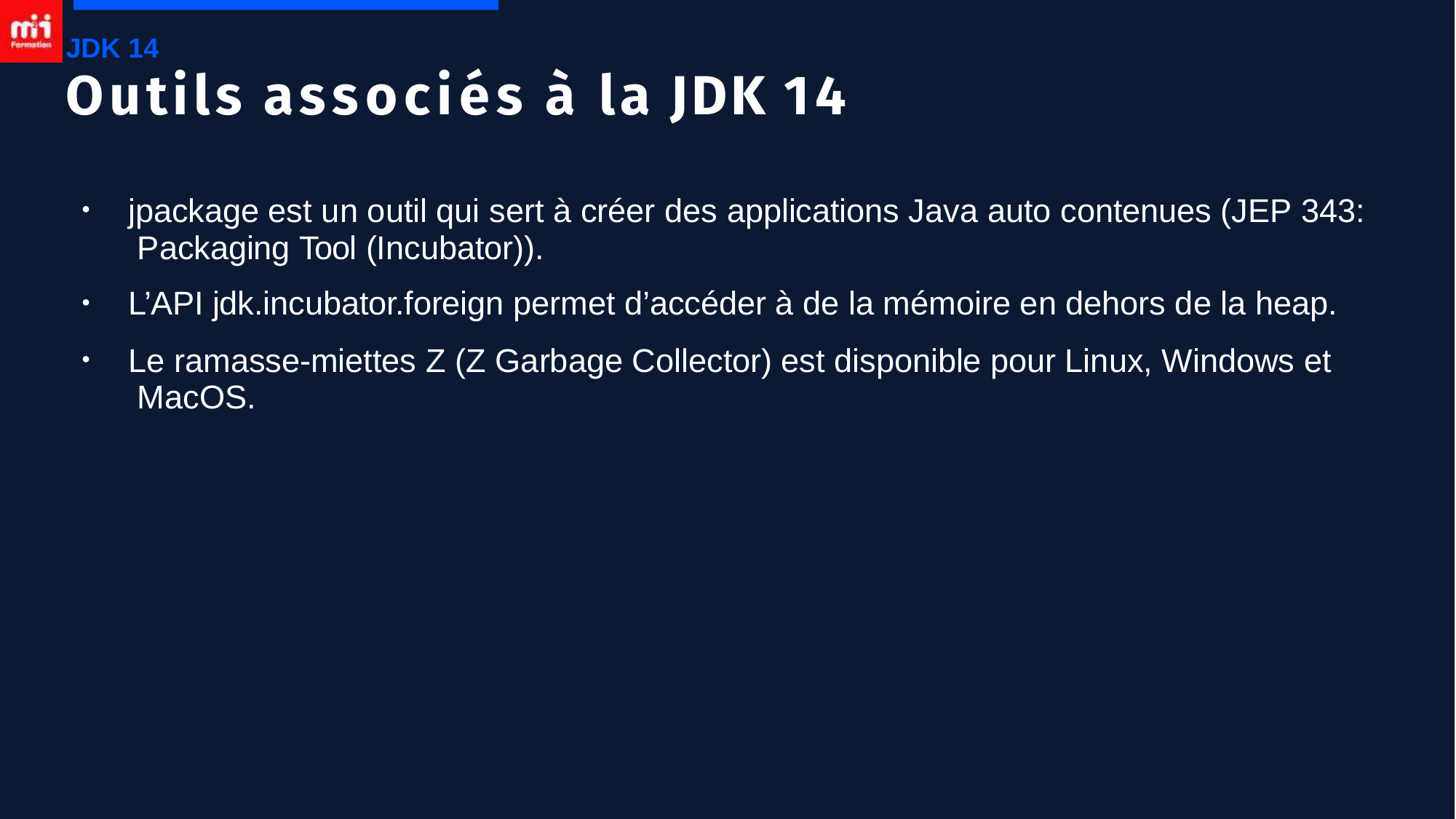

JDK 14
# Outils associés à la JDK 14
jpackage est un outil qui sert à créer des applications Java auto contenues (JEP 343:  Packaging Tool (Incubator)).
L’API jdk.incubator.foreign permet d’accéder à de la mémoire en dehors de la heap.
Le ramasse-miettes Z (Z Garbage Collector) est disponible pour Linux, Windows et  MacOS.
●
●
●